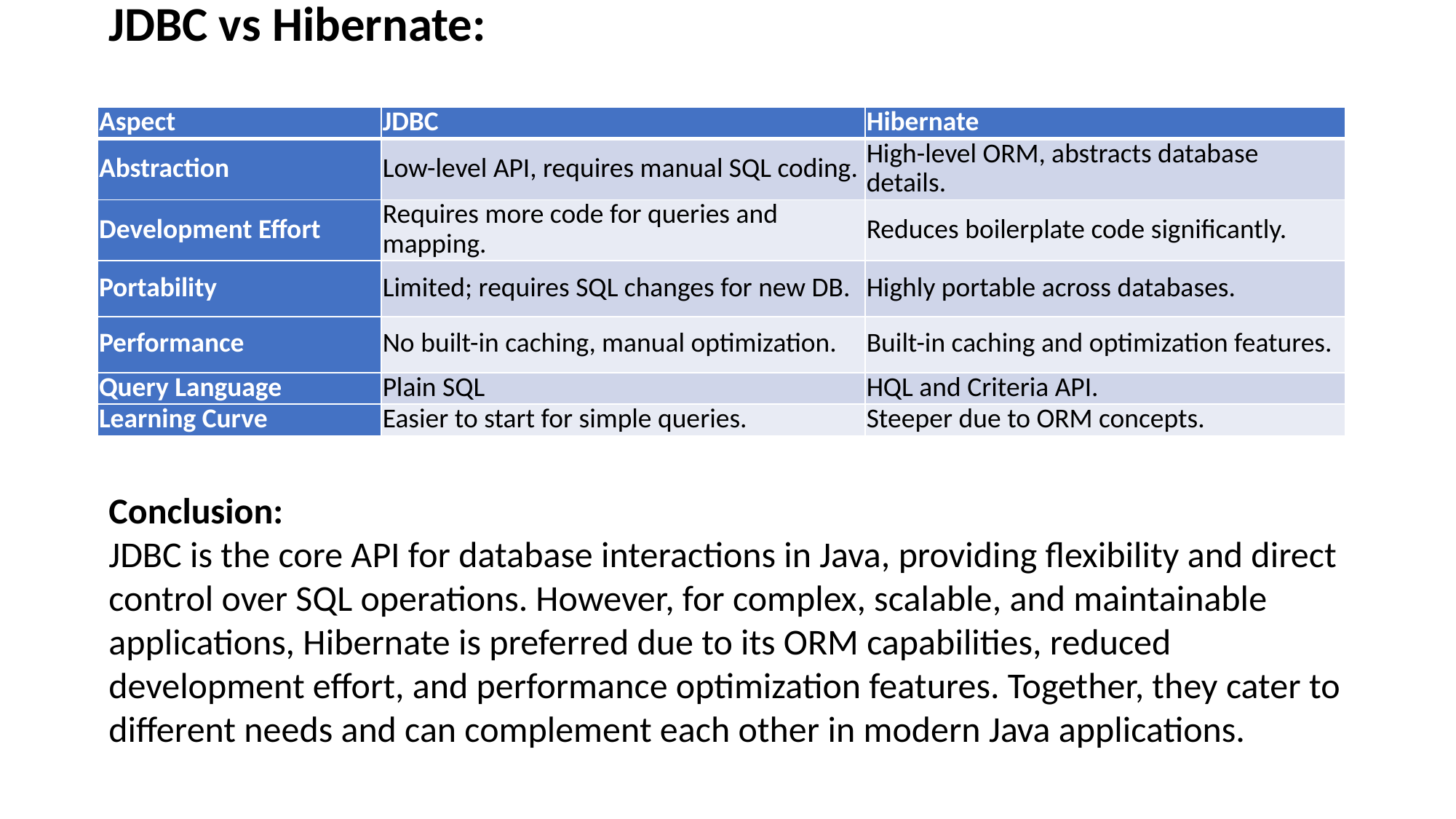

# JDBC vs Hibernate: Conclusion: JDBC is the core API for database interactions in Java, providing flexibility and direct control over SQL operations. However, for complex, scalable, and maintainable applications, Hibernate is preferred due to its ORM capabilities, reduced development effort, and performance optimization features. Together, they cater to different needs and can complement each other in modern Java applications.
| Aspect | JDBC | Hibernate |
| --- | --- | --- |
| Abstraction | Low-level API, requires manual SQL coding. | High-level ORM, abstracts database details. |
| Development Effort | Requires more code for queries and mapping. | Reduces boilerplate code significantly. |
| Portability | Limited; requires SQL changes for new DB. | Highly portable across databases. |
| Performance | No built-in caching, manual optimization. | Built-in caching and optimization features. |
| Query Language | Plain SQL | HQL and Criteria API. |
| Learning Curve | Easier to start for simple queries. | Steeper due to ORM concepts. |